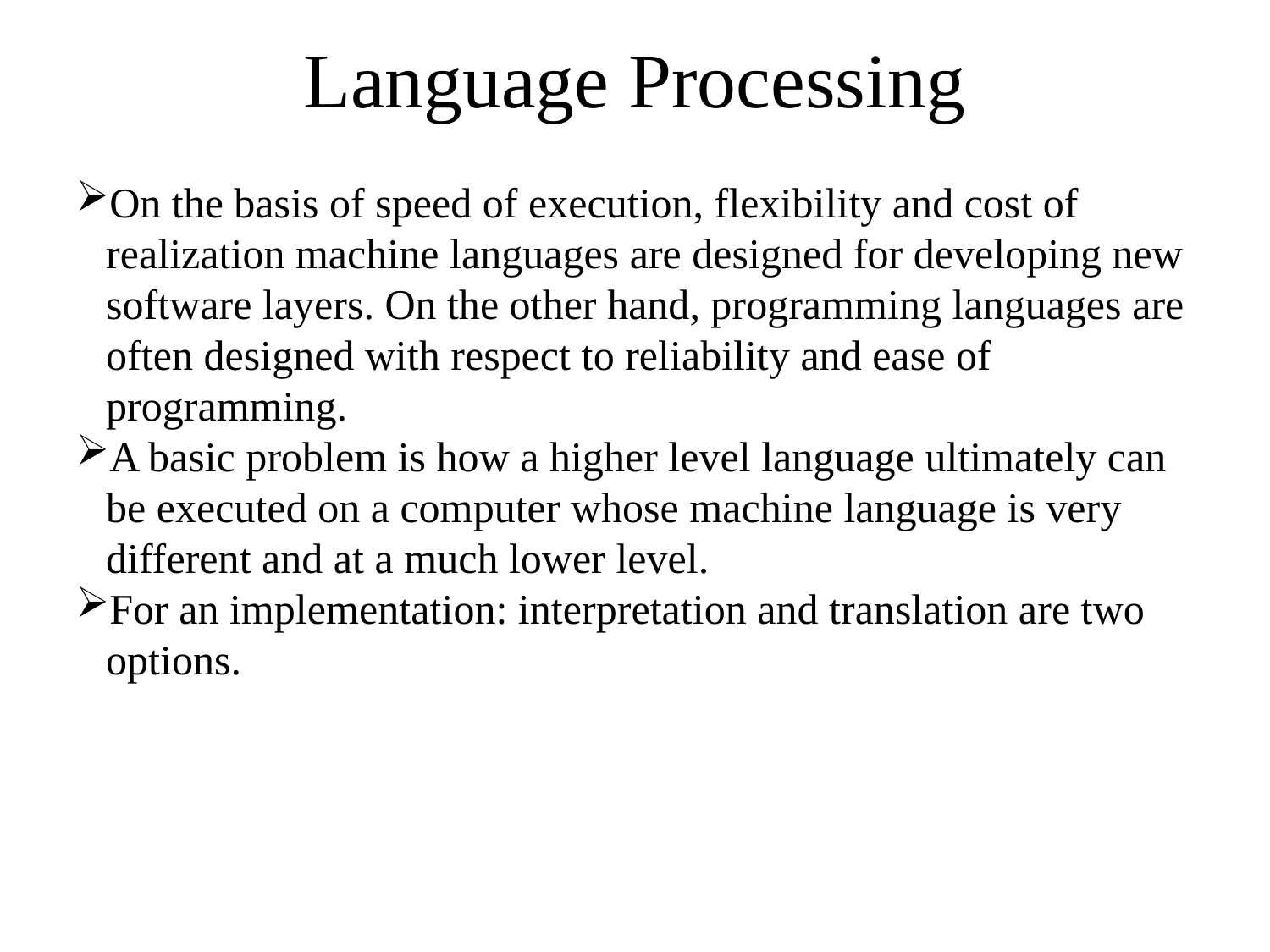

Language Processing
On the basis of speed of execution, flexibility and cost of realization machine languages are designed for developing new software layers. On the other hand, programming languages are often designed with respect to reliability and ease of programming.
A basic problem is how a higher level language ultimately can be executed on a computer whose machine language is very different and at a much lower level.
For an implementation: interpretation and translation are two  options.